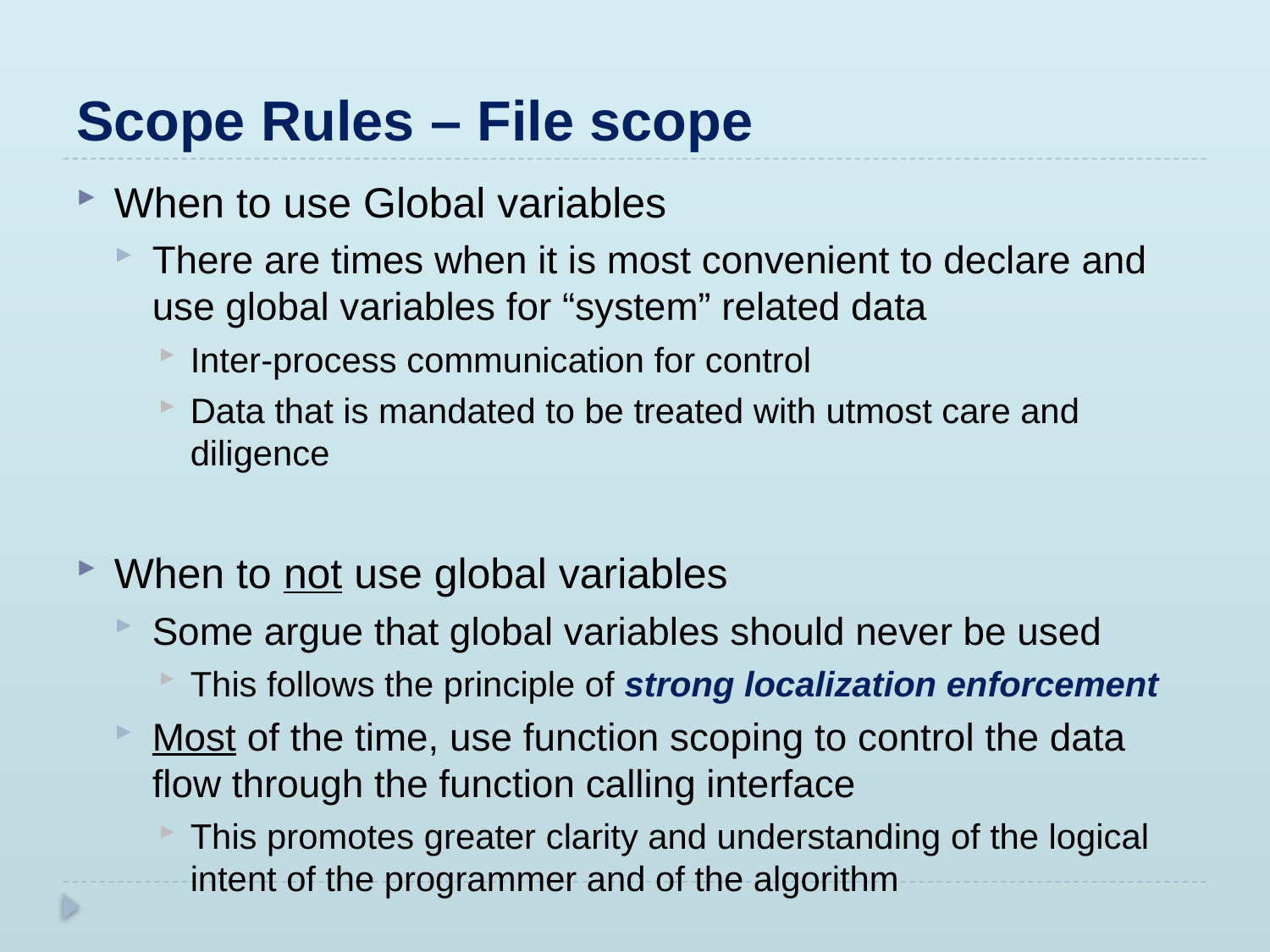

# Scope Rules – File scope
When to use Global variables
There are times when it is most convenient to declare and use global variables for “system” related data
Inter-process communication for control
Data that is mandated to be treated with utmost care and diligence

When to not use global variables
Some argue that global variables should never be used
This follows the principle of strong localization enforcement
Most of the time, use function scoping to control the data flow through the function calling interface
This promotes greater clarity and understanding of the logical intent of the programmer and of the algorithm